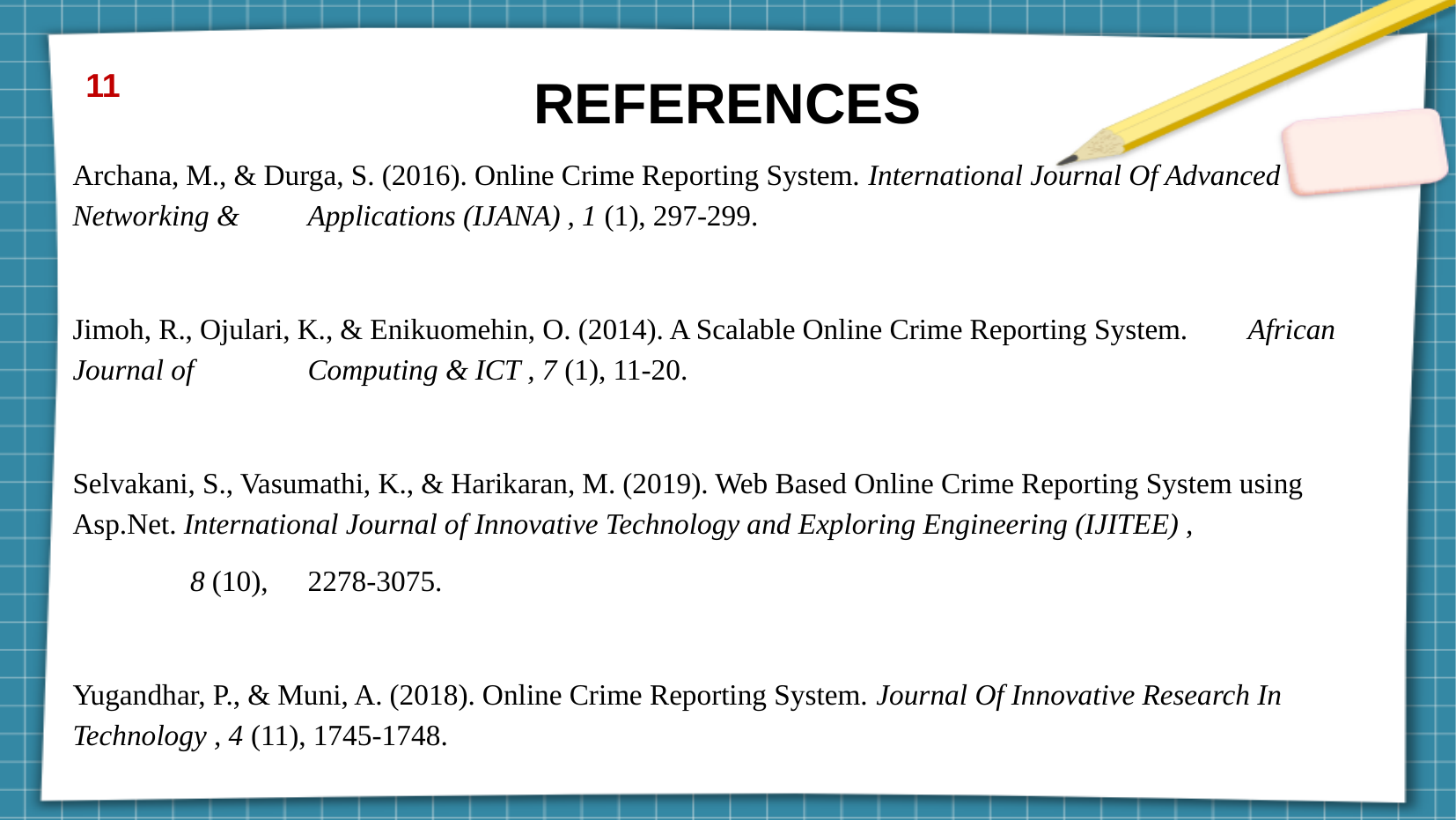

REFERENCES
11
Archana, M., & Durga, S. (2016). Online Crime Reporting System. International Journal Of Advanced 	Networking & 	Applications (IJANA) , 1 (1), 297-299.

Jimoh, R., Ojulari, K., & Enikuomehin, O. (2014). A Scalable Online Crime Reporting System. 	African 	Journal of 	Computing & ICT , 7 (1), 11-20.

Selvakani, S., Vasumathi, K., & Harikaran, M. (2019). Web Based Online Crime Reporting System using 	Asp.Net. International Journal of Innovative Technology and Exploring Engineering (IJITEE) ,
	8 (10), 	2278-3075.

Yugandhar, P., & Muni, A. (2018). Online Crime Reporting System. Journal Of Innovative Research In 	Technology , 4 (11), 1745-1748.